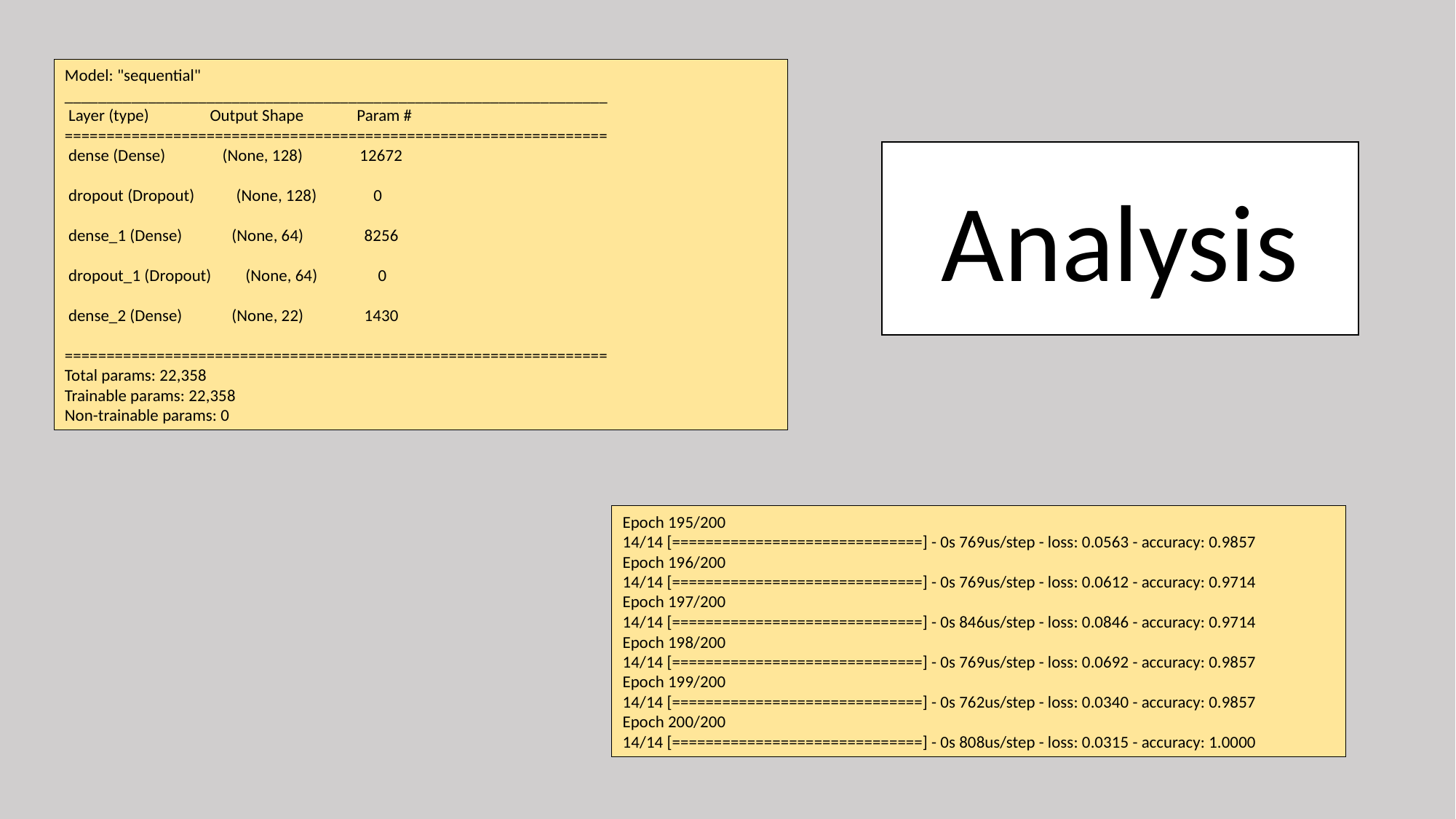

Model: "sequential"
_________________________________________________________________
 Layer (type)                Output Shape              Param #
=================================================================
 dense (Dense)               (None, 128)               12672

 dropout (Dropout)           (None, 128)               0

 dense_1 (Dense)             (None, 64)                8256

 dropout_1 (Dropout)         (None, 64)                0

 dense_2 (Dense)             (None, 22)                1430

=================================================================
Total params: 22,358
Trainable params: 22,358
Non-trainable params: 0

Analysis
Epoch 195/200
14/14 [==============================] - 0s 769us/step - loss: 0.0563 - accuracy: 0.9857
Epoch 196/200
14/14 [==============================] - 0s 769us/step - loss: 0.0612 - accuracy: 0.9714
Epoch 197/200
14/14 [==============================] - 0s 846us/step - loss: 0.0846 - accuracy: 0.9714
Epoch 198/200
14/14 [==============================] - 0s 769us/step - loss: 0.0692 - accuracy: 0.9857
Epoch 199/200
14/14 [==============================] - 0s 762us/step - loss: 0.0340 - accuracy: 0.9857
Epoch 200/200
14/14 [==============================] - 0s 808us/step - loss: 0.0315 - accuracy: 1.0000